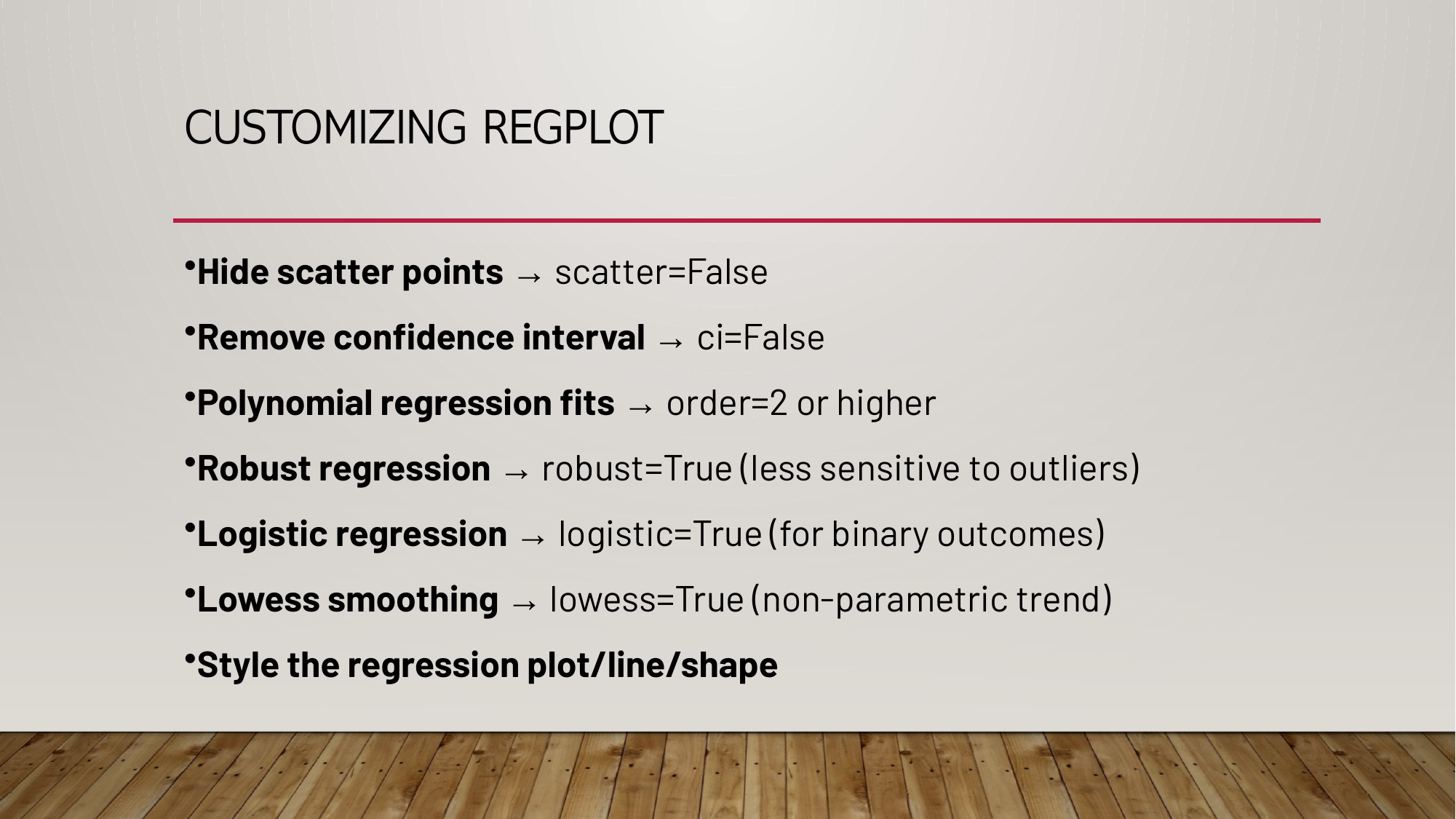

# Customizing regplot
Hide scatter points → scatter=False
Remove confidence interval → ci=False
Polynomial regression fits → order=2 or higher
Robust regression → robust=True (less sensitive to outliers)
Logistic regression → logistic=True (for binary outcomes)
Lowess smoothing → lowess=True (non-parametric trend)
Style the regression plot/line/shape